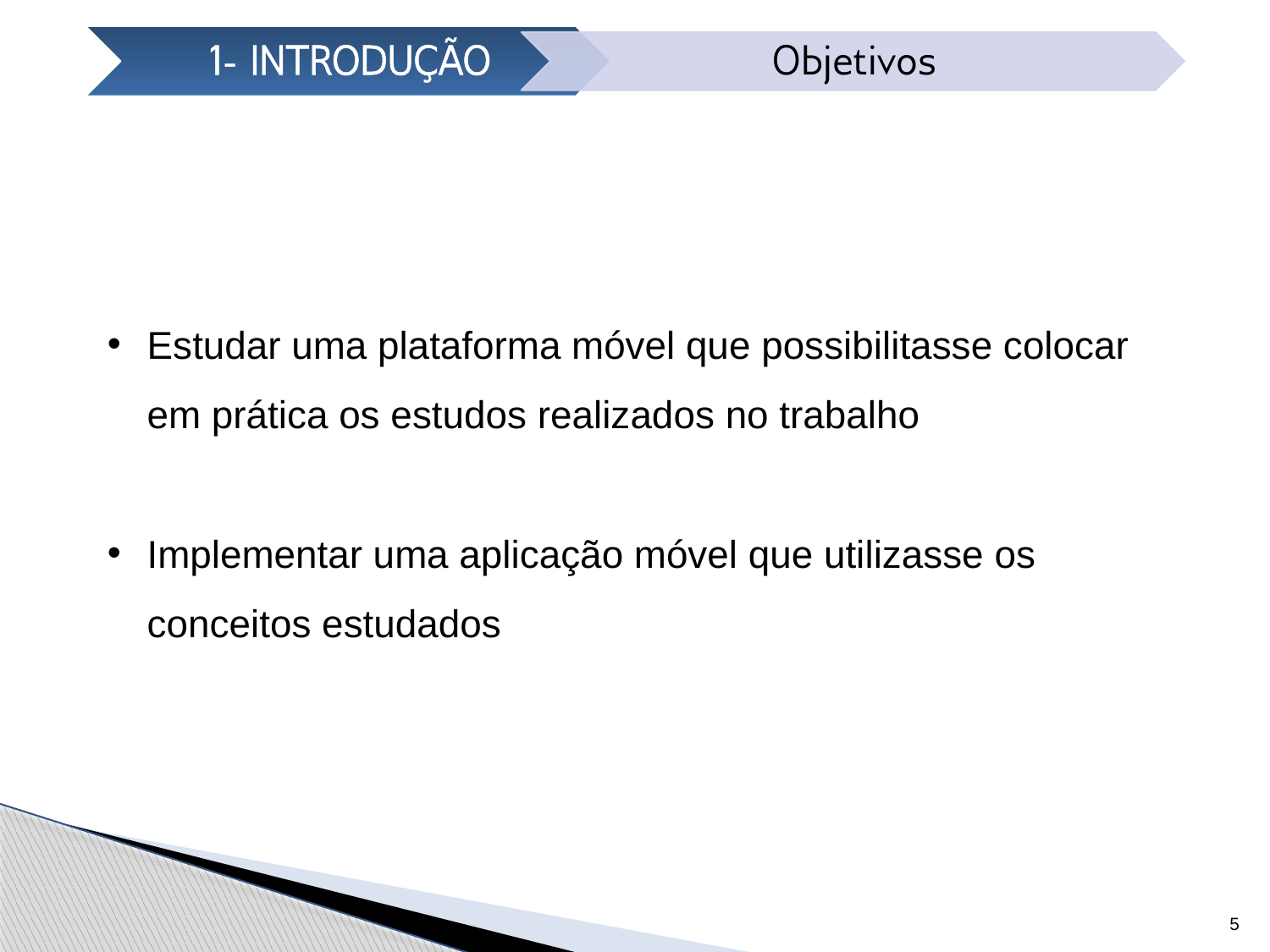

1- INTRODUÇÃO
Objetivos
Estudar uma plataforma móvel que possibilitasse colocar em prática os estudos realizados no trabalho

Implementar uma aplicação móvel que utilizasse os conceitos estudados
5